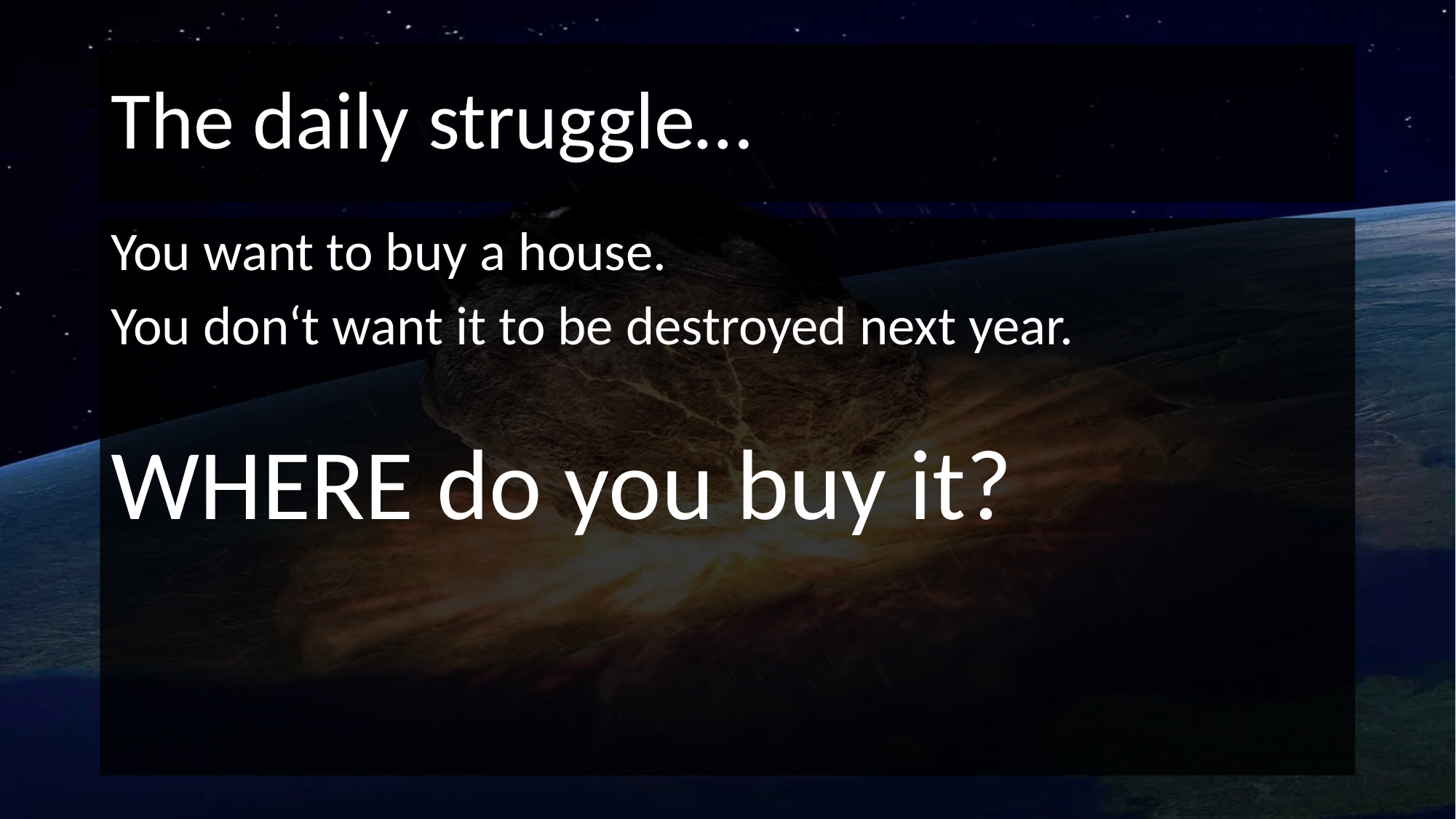

# The daily struggle…
You want to buy a house.
You don‘t want it to be destroyed next year.

WHERE do you buy it?